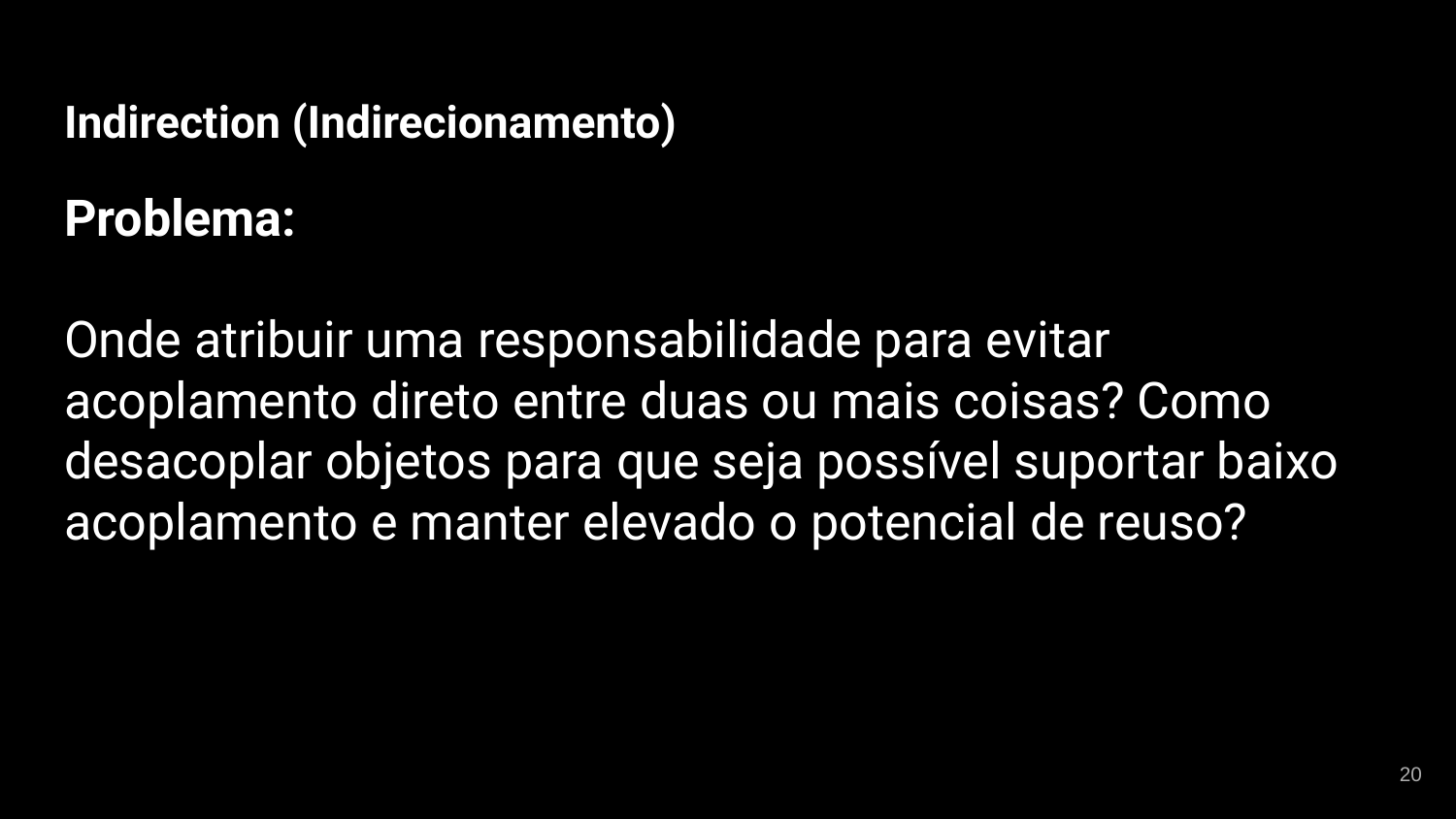

# Indirection (Indirecionamento)
Problema:

Onde atribuir uma responsabilidade para evitar
acoplamento direto entre duas ou mais coisas? Como
desacoplar objetos para que seja possível suportar baixo
acoplamento e manter elevado o potencial de reuso?
20